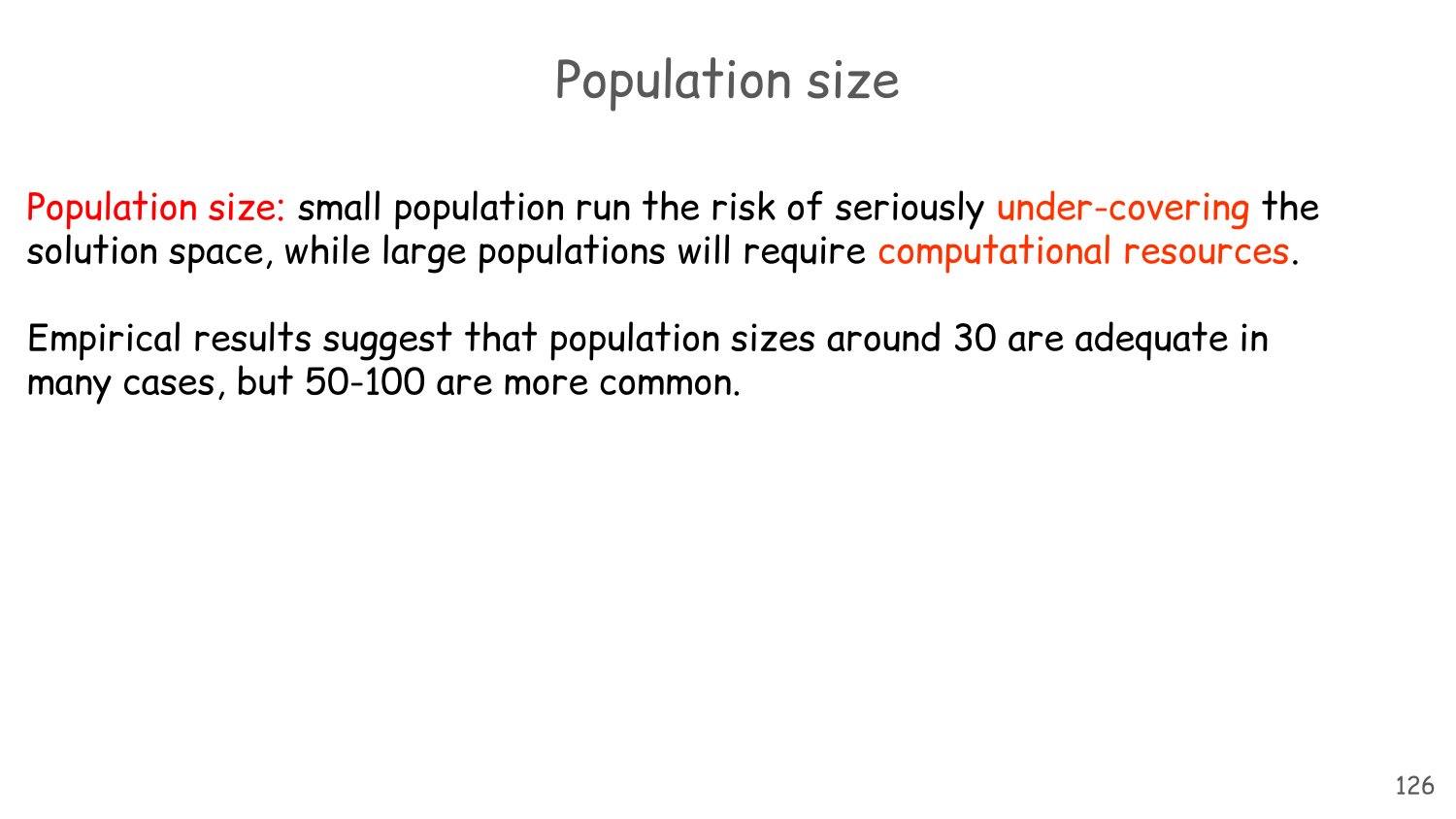

# Population size
Population size: small population run the risk of seriously under-covering the solution space, while large populations will require computational resources.

Empirical results suggest that population sizes around 30 are adequate in many cases, but 50-100 are more common.

126